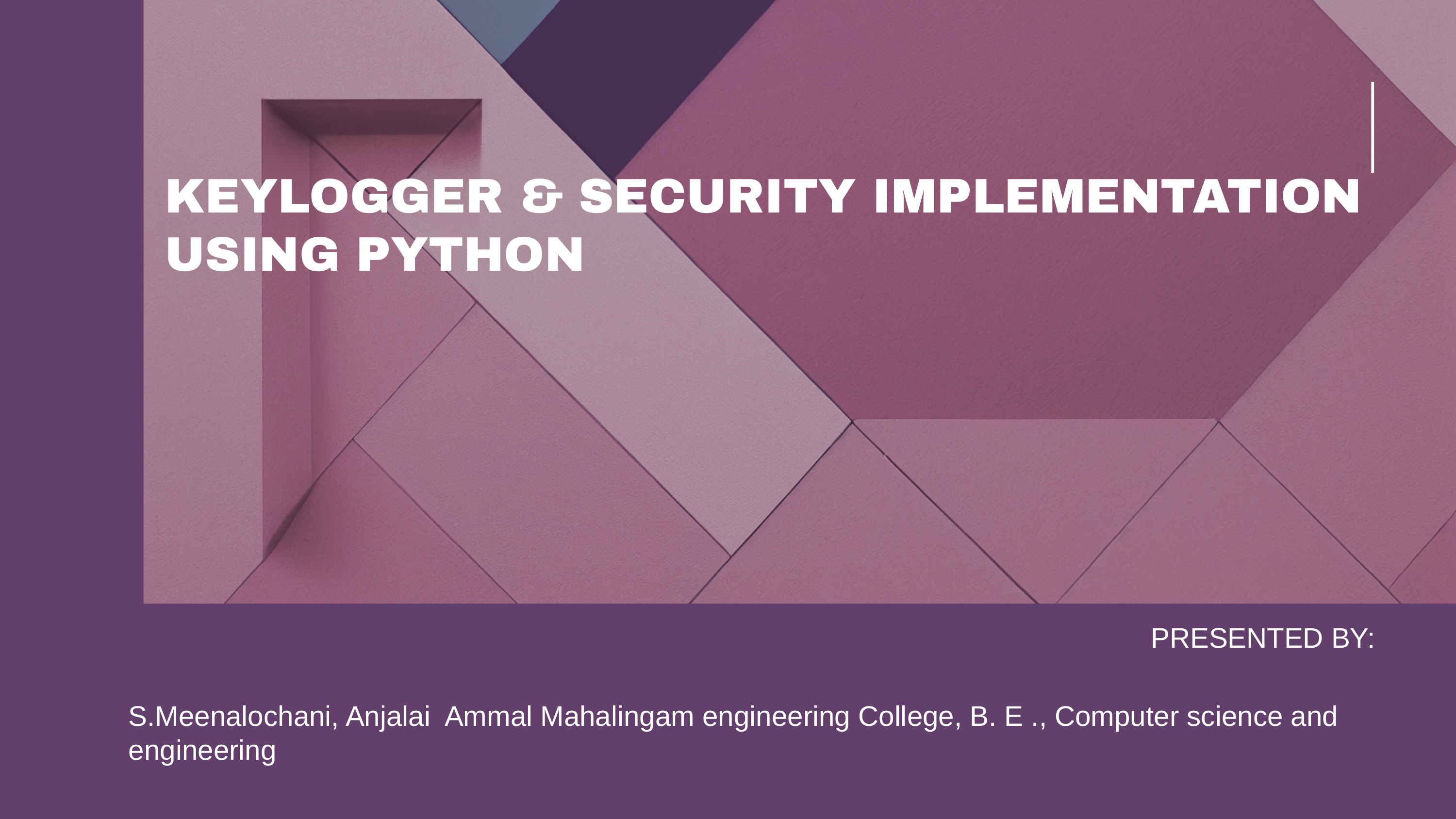

KEYLOGGER & SECURITY IMPLEMENTATION USING PYTHON

PRESENTED BY:
S.Meenalochani, Anjalai  Ammal Mahalingam engineering College, B. E ., Computer science and engineering